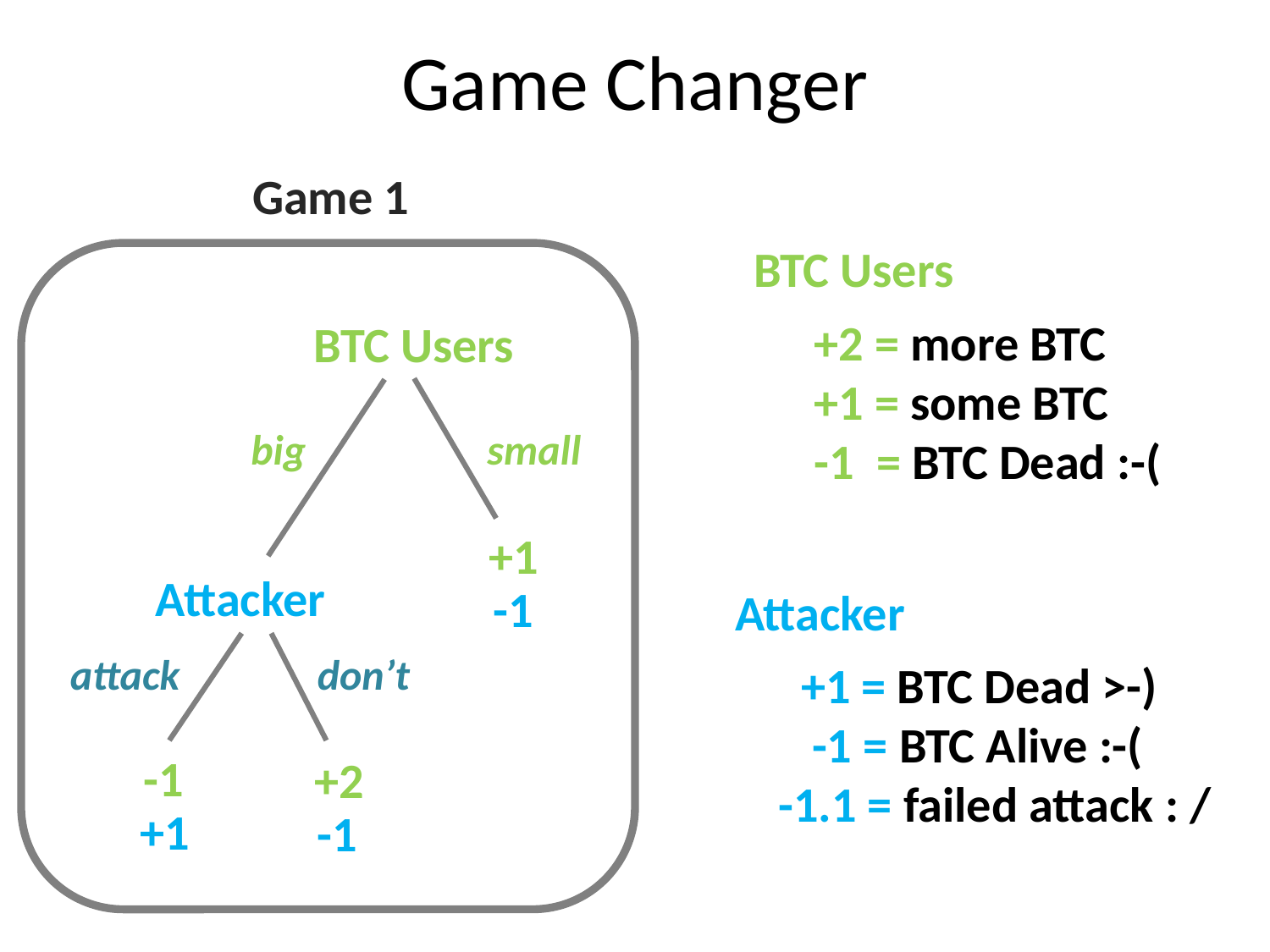

# Game Changer
Game 1
BTC Users

+2 = more BTC
+1 = some BTC
-1  = BTC Dead :-(
BTC Users
big
small
+1
Attacker
-1
Attacker
attack
don’t
  +1 = BTC Dead >-)
   -1 = BTC Alive :-(
-1.1 = failed attack : /
-1
+2
+1
-1